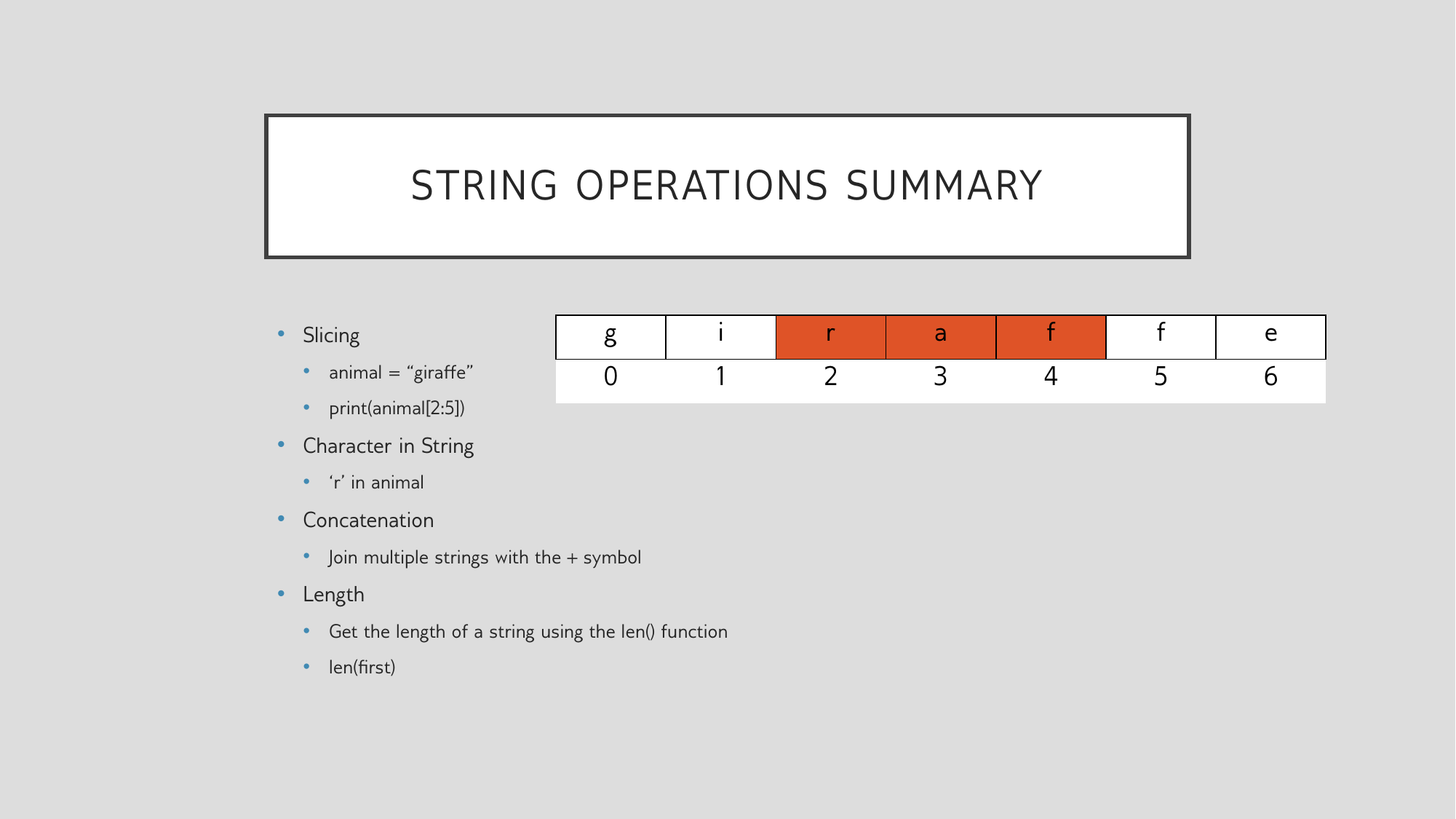

# String Operations Summary
Slicing
animal = “giraffe”
print(animal[2:5])
Character in String
‘r’ in animal
Concatenation
Join multiple strings with the + symbol
Length
Get the length of a string using the len() function
len(first)

| g | i | r | a | f | f | e |
| --- | --- | --- | --- | --- | --- | --- |
| 0 | 1 | 2 | 3 | 4 | 5 | 6 |